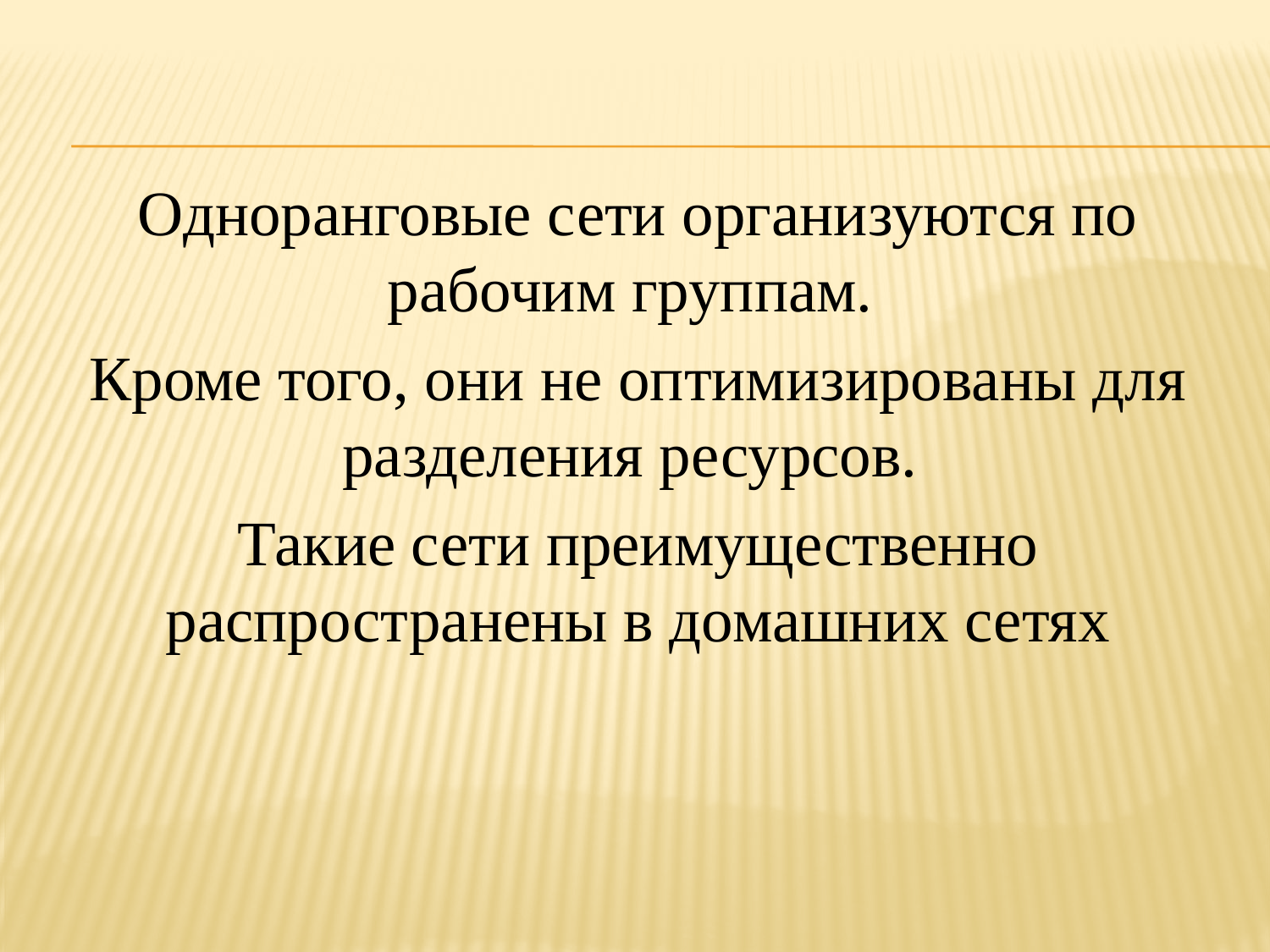

Одноранговые сети организуются по рабочим группам.
Кроме того, они не оптимизированы для разделения ресурсов.
Такие сети преимущественно распространены в домашних сетях